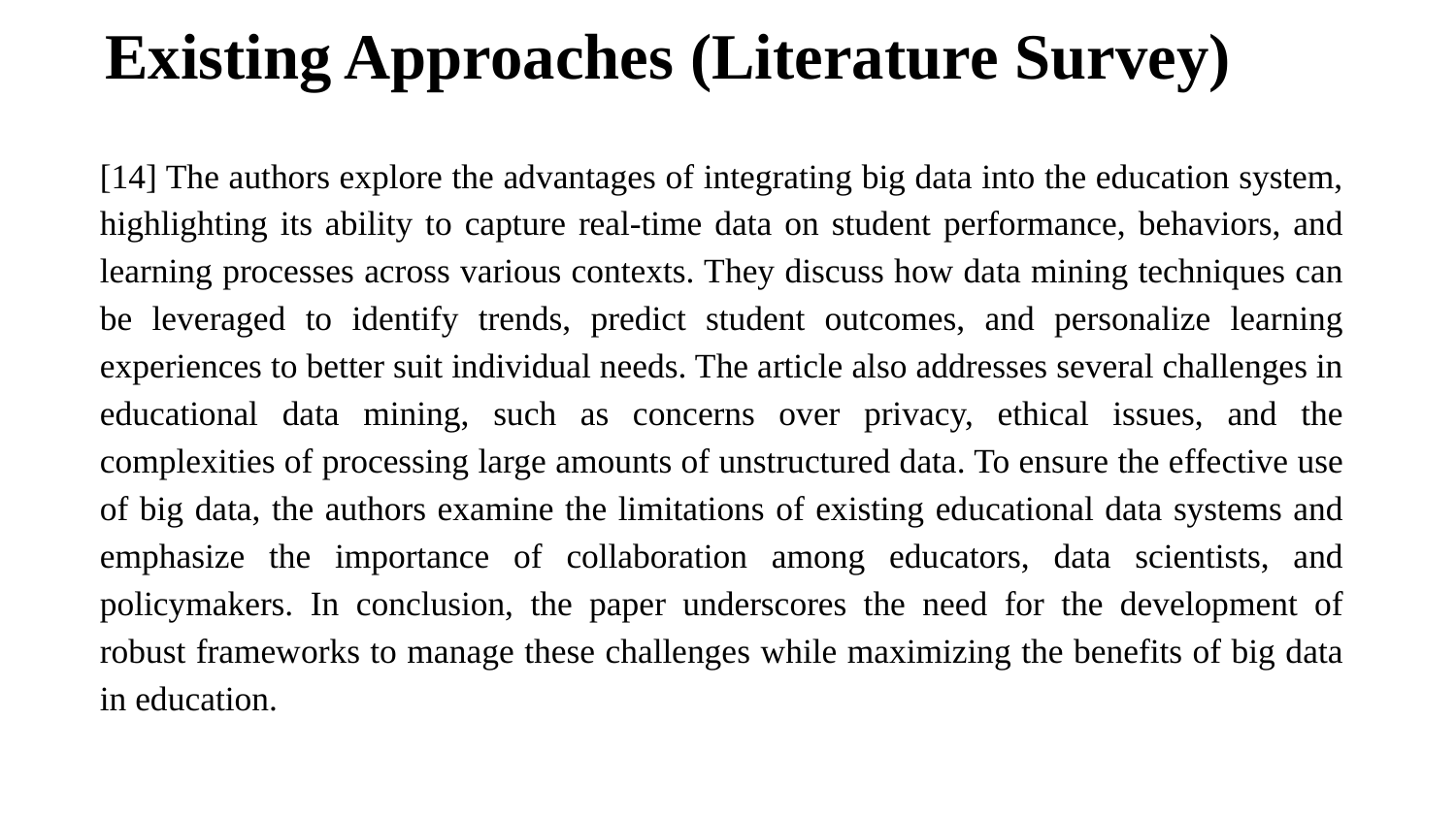

# Existing Approaches (Literature Survey)
[14] The authors explore the advantages of integrating big data into the education system, highlighting its ability to capture real-time data on student performance, behaviors, and learning processes across various contexts. They discuss how data mining techniques can be leveraged to identify trends, predict student outcomes, and personalize learning experiences to better suit individual needs. The article also addresses several challenges in educational data mining, such as concerns over privacy, ethical issues, and the complexities of processing large amounts of unstructured data. To ensure the effective use of big data, the authors examine the limitations of existing educational data systems and emphasize the importance of collaboration among educators, data scientists, and policymakers. In conclusion, the paper underscores the need for the development of robust frameworks to manage these challenges while maximizing the benefits of big data in education.